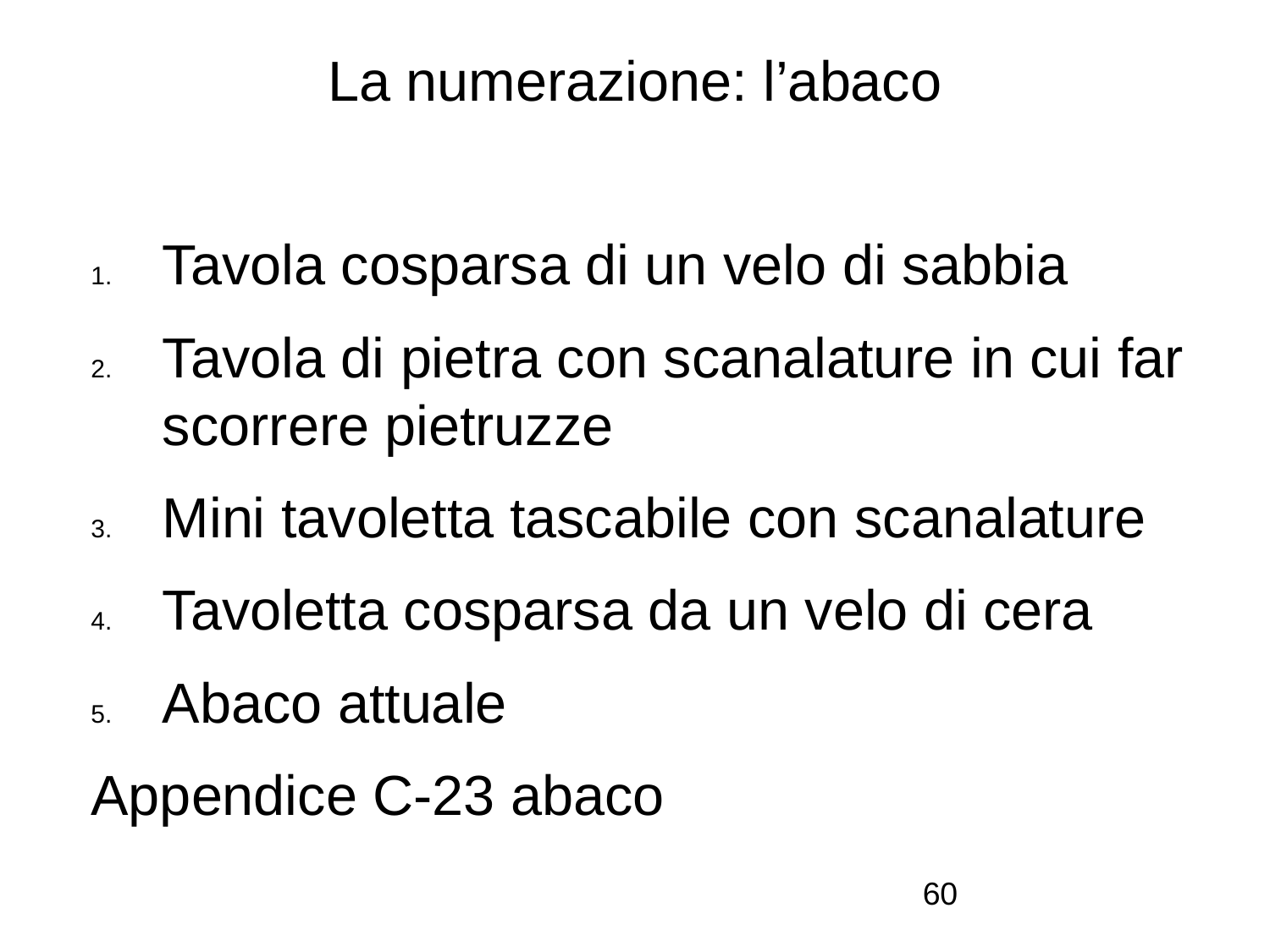

# La numerazione: l’abaco
Tavola cosparsa di un velo di sabbia
Tavola di pietra con scanalature in cui far scorrere pietruzze
Mini tavoletta tascabile con scanalature
Tavoletta cosparsa da un velo di cera
Abaco attuale
Appendice C-23 abaco
60